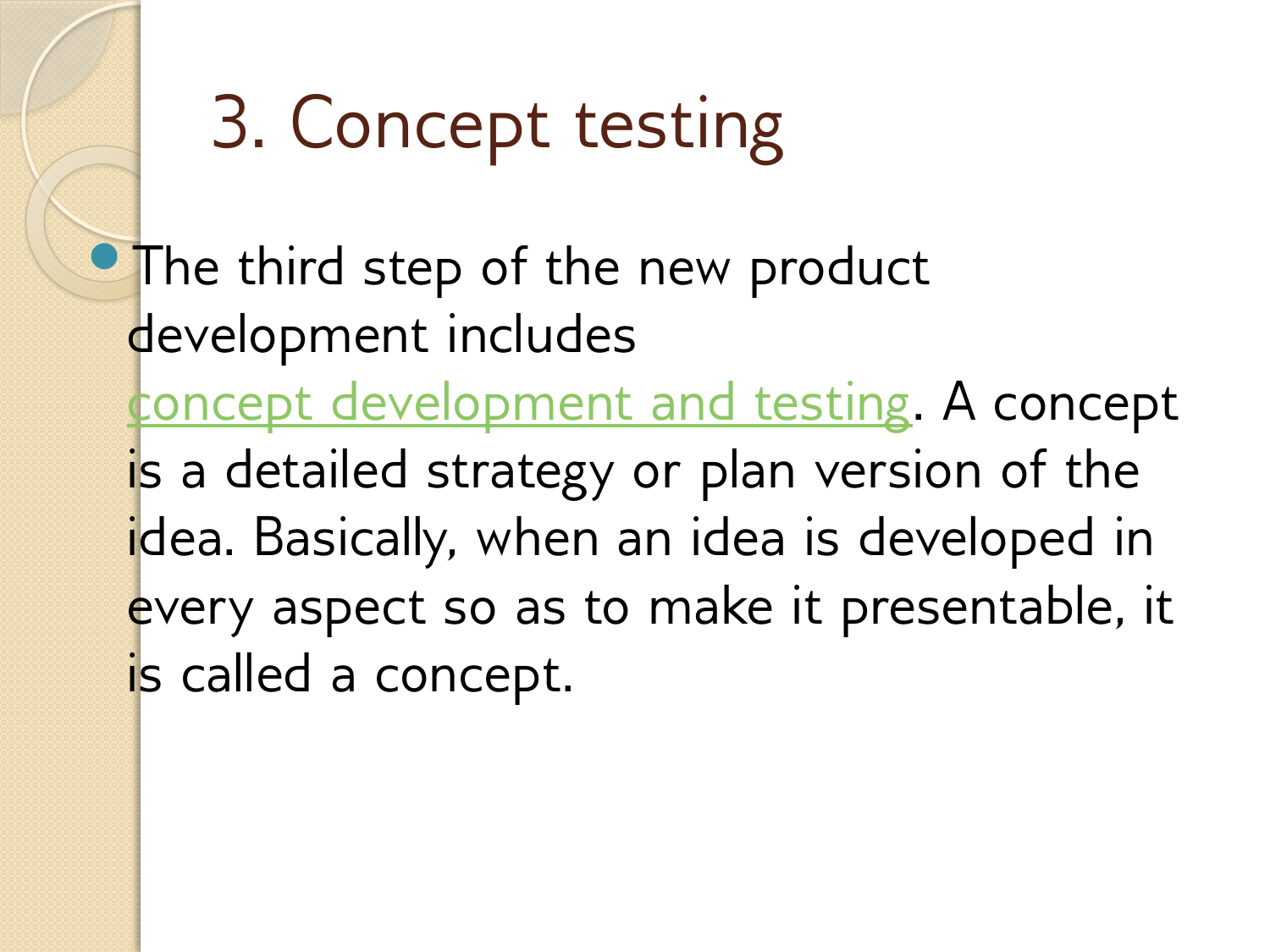

# 3. Concept testing
The third step of the new product development includes concept development and testing. A concept is a detailed strategy or plan version of the idea. Basically, when an idea is developed in every aspect so as to make it presentable, it is called a concept.